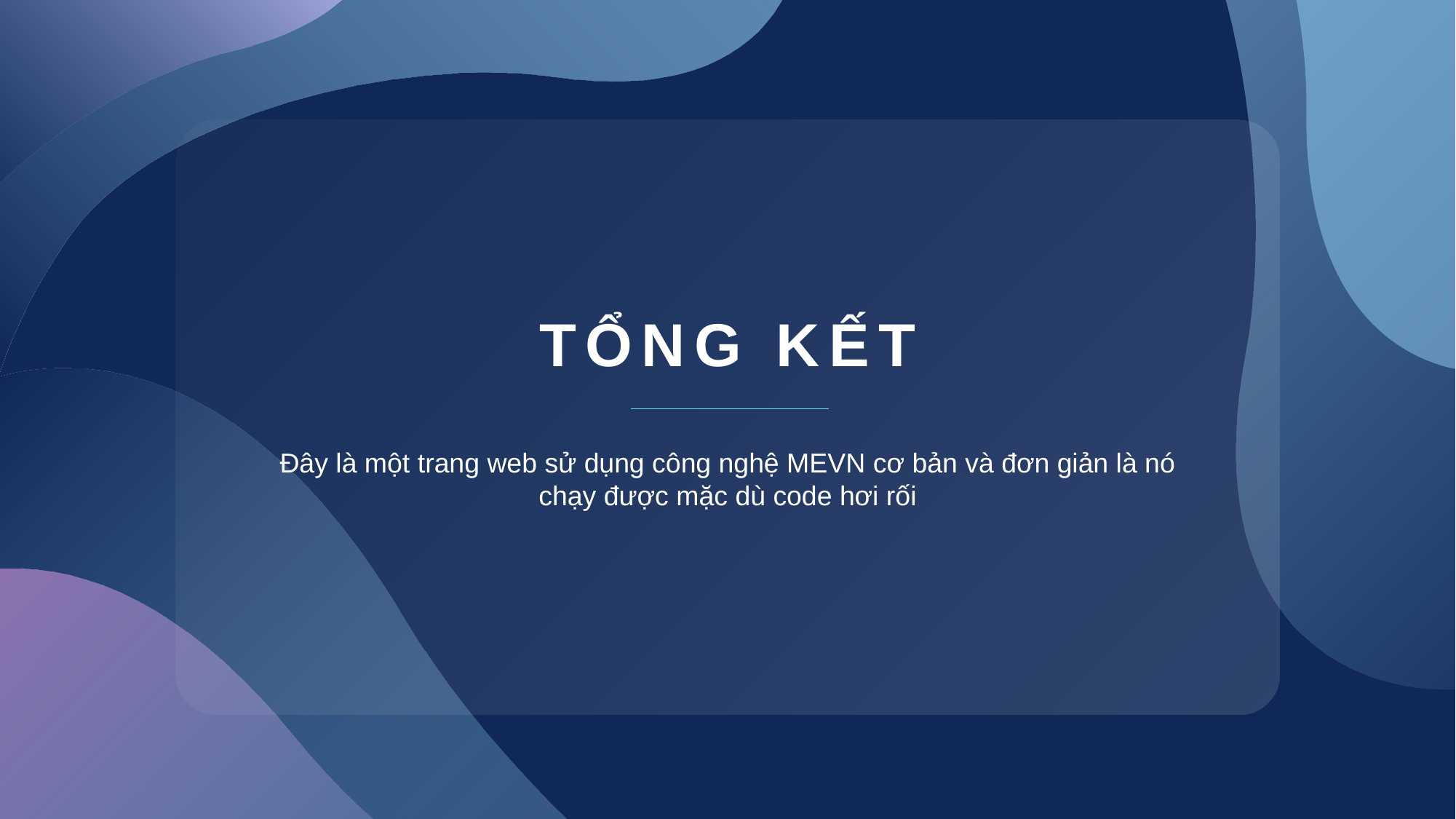

# Tổng kết
Đây là một trang web sử dụng công nghệ MEVN cơ bản và đơn giản là nó chạy được mặc dù code hơi rối